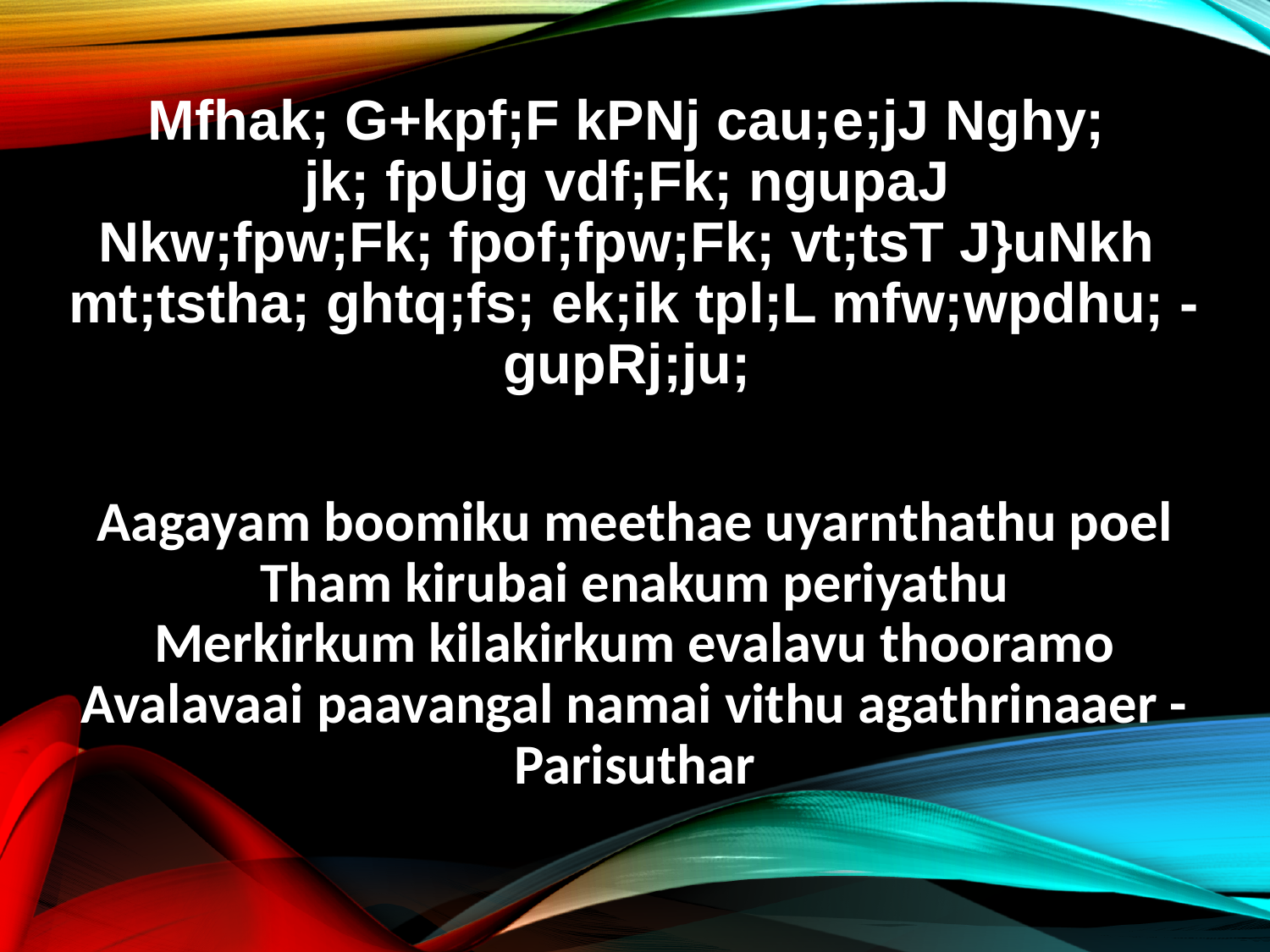

Mfhak; G+kpf;F kPNj cau;e;jJ Nghy;
jk; fpUig vdf;Fk; ngupaJ
Nkw;fpw;Fk; fpof;fpw;Fk; vt;tsT J}uNkh
mt;tstha; ghtq;fs; ek;ik tpl;L mfw;wpdhu; - gupRj;ju;

Aagayam boomiku meethae uyarnthathu poel
Tham kirubai enakum periyathu
Merkirkum kilakirkum evalavu thooramo
Avalavaai paavangal namai vithu agathrinaaer - Parisuthar